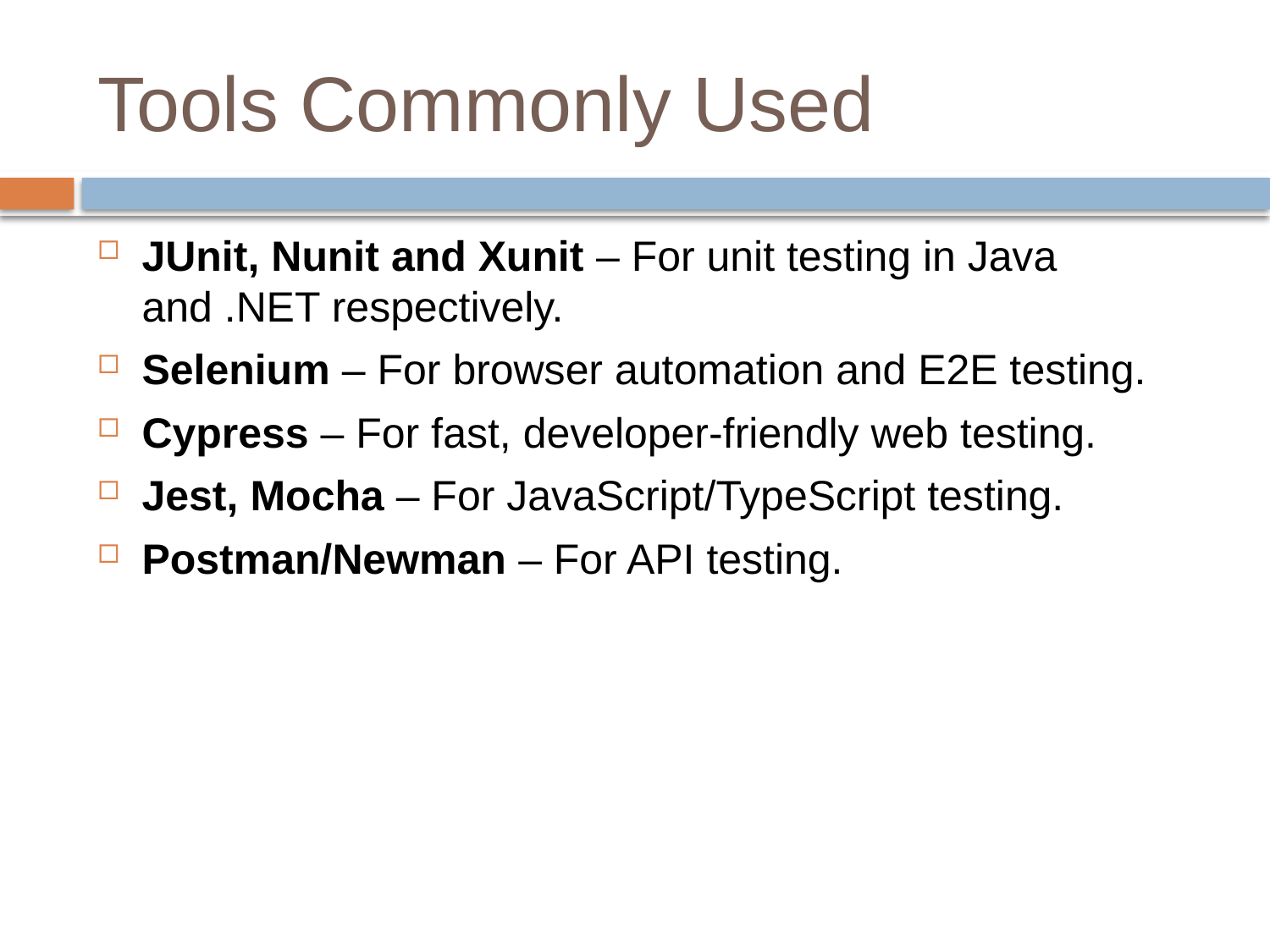

# Tools Commonly Used
JUnit, Nunit and Xunit – For unit testing in Java and .NET respectively.
Selenium – For browser automation and E2E testing.
Cypress – For fast, developer-friendly web testing.
Jest, Mocha – For JavaScript/TypeScript testing.
Postman/Newman – For API testing.